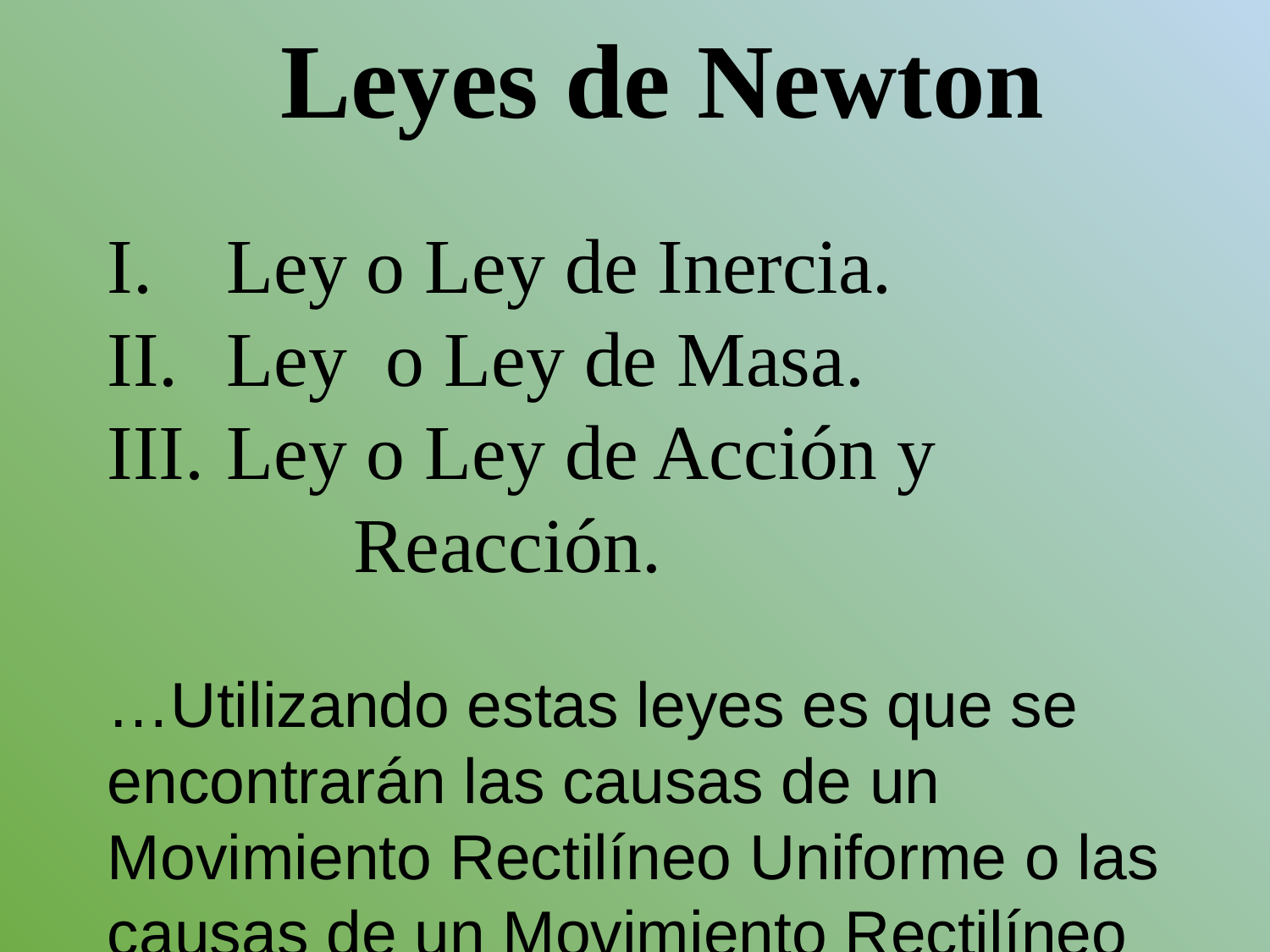

Leyes de Newton

Ley o Ley de Inercia.
Ley  o Ley de Masa.
Ley o Ley de Acción y                  	Reacción.

…Utilizando estas leyes es que se encontrarán las causas de un Movimiento Rectilíneo Uniforme o las causas de un Movimiento Rectilíneo Uniformemente Acelerado, por ejemplo...